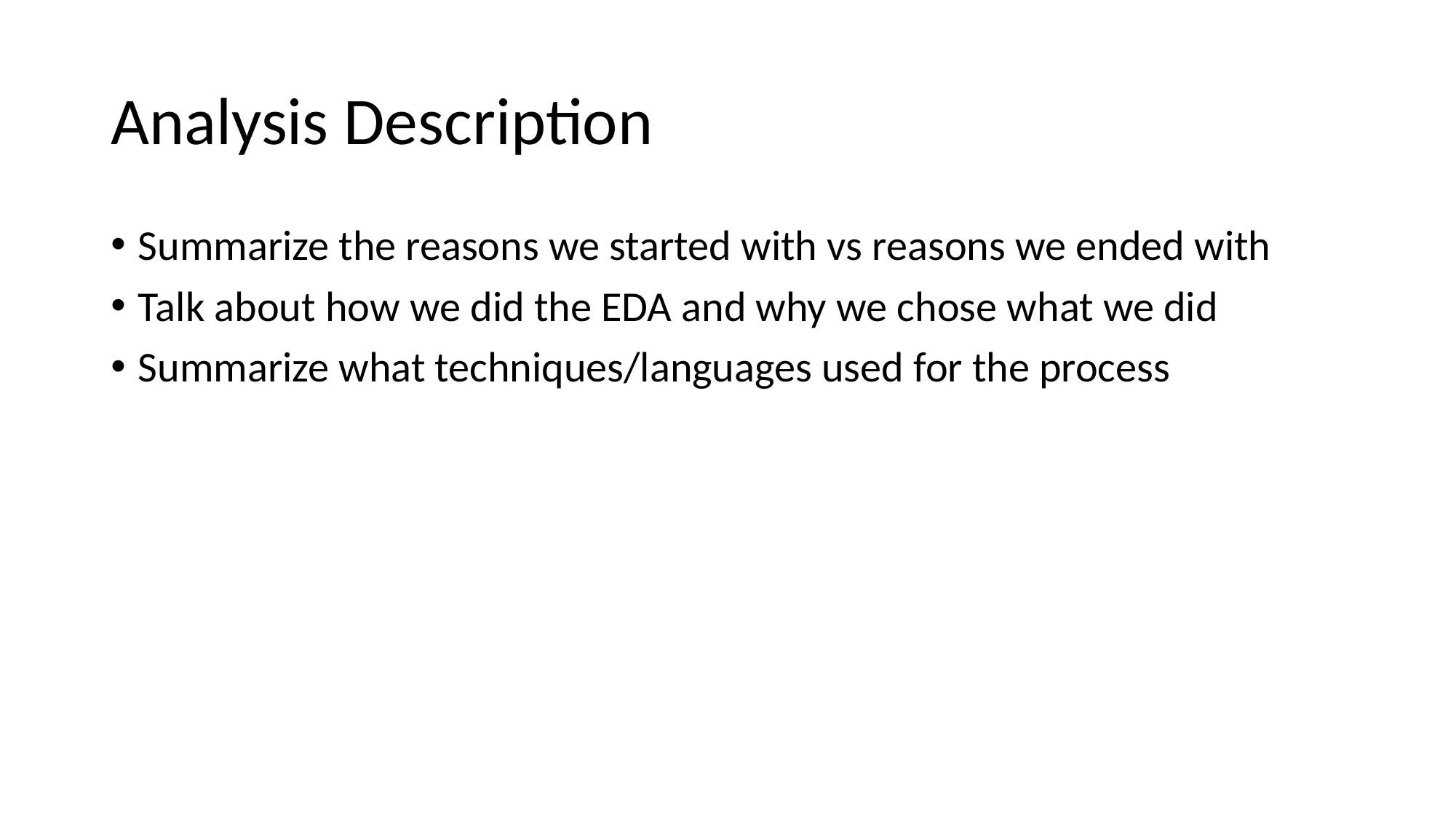

# Analysis Description
Summarize the reasons we started with vs reasons we ended with
Talk about how we did the EDA and why we chose what we did
Summarize what techniques/languages used for the process